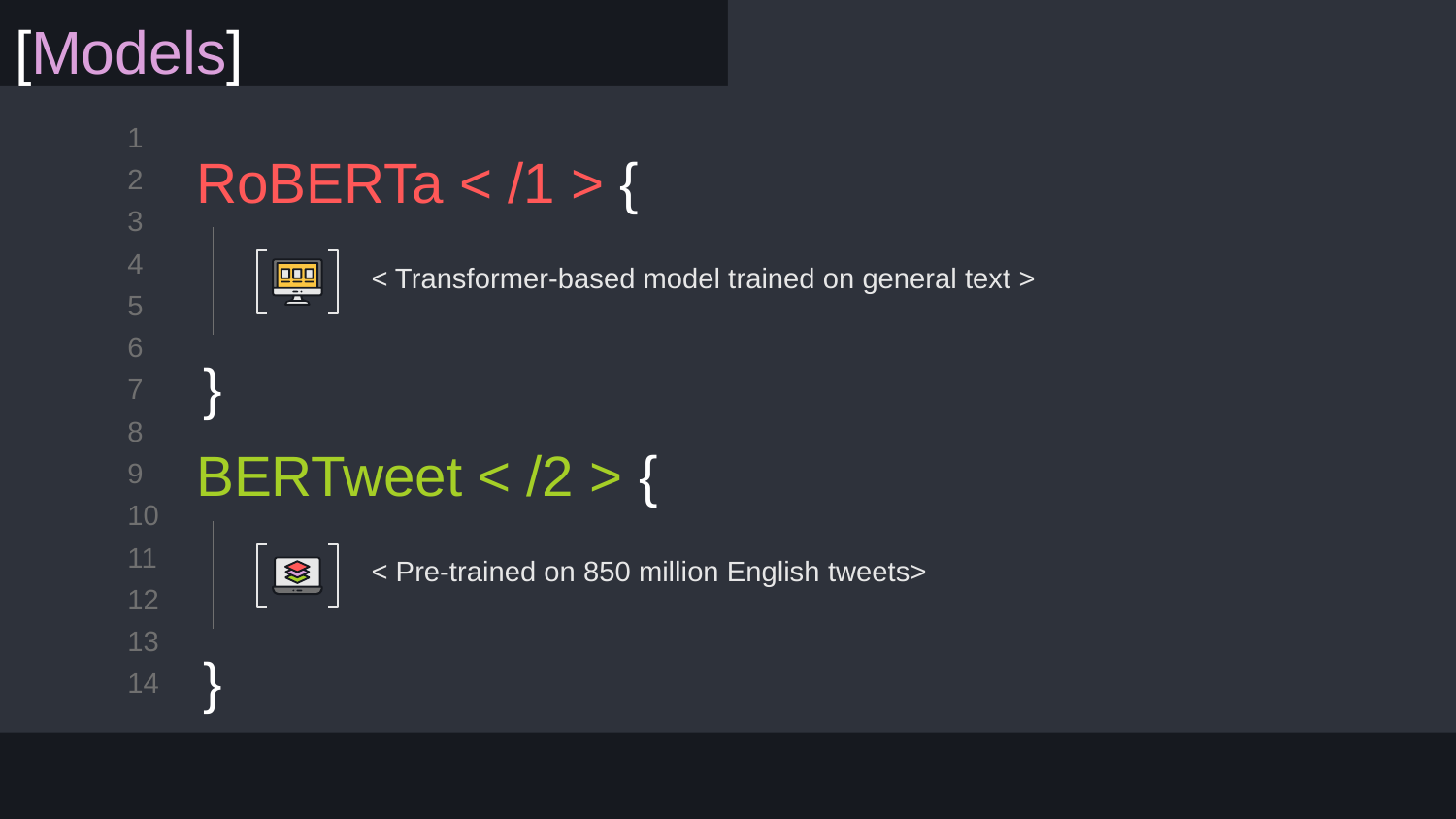

[Models]
# RoBERTa < /1 > {
< Transformer-based model trained on general text >
}

BERTweet < /2 > {
< Pre-trained on 850 million English tweets>
}